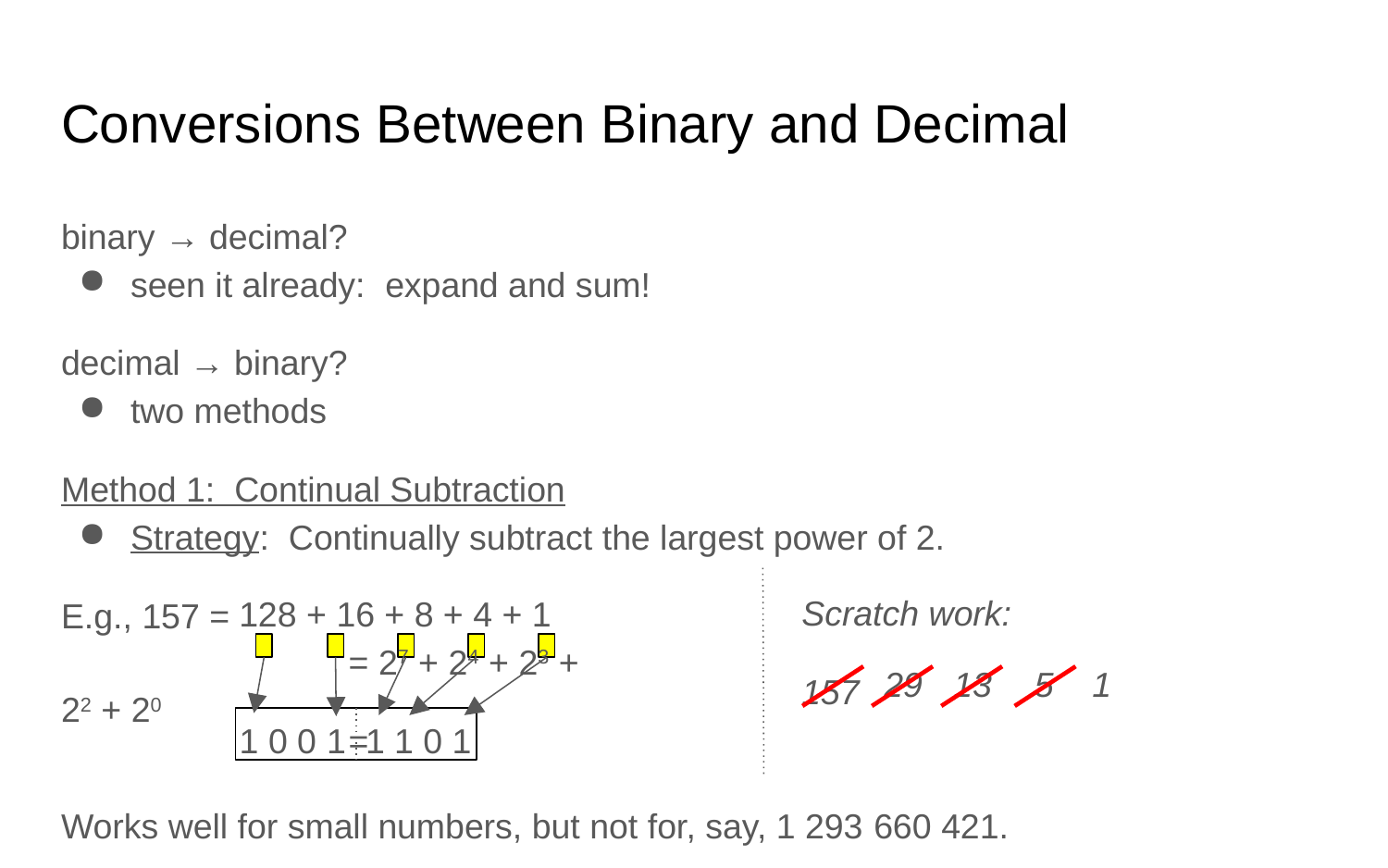

# Conversions Between Binary and Decimal
binary → decimal?
seen it already:
expand and sum!

decimal → binary?
two methods
Method 1:  Continual Subtraction
Strategy:  Continually subtract the largest power of 2.
E.g., 157 =

Scratch work:
157
128
+ 16
+ 8
+ 4
+ 1

		 = 27 + 24 + 23 + 22 + 20

29
13
5
1
0
0
0
		 =
1
1
1
1
1

660
421.
Works well for small numbers, but not for, say, 1 293